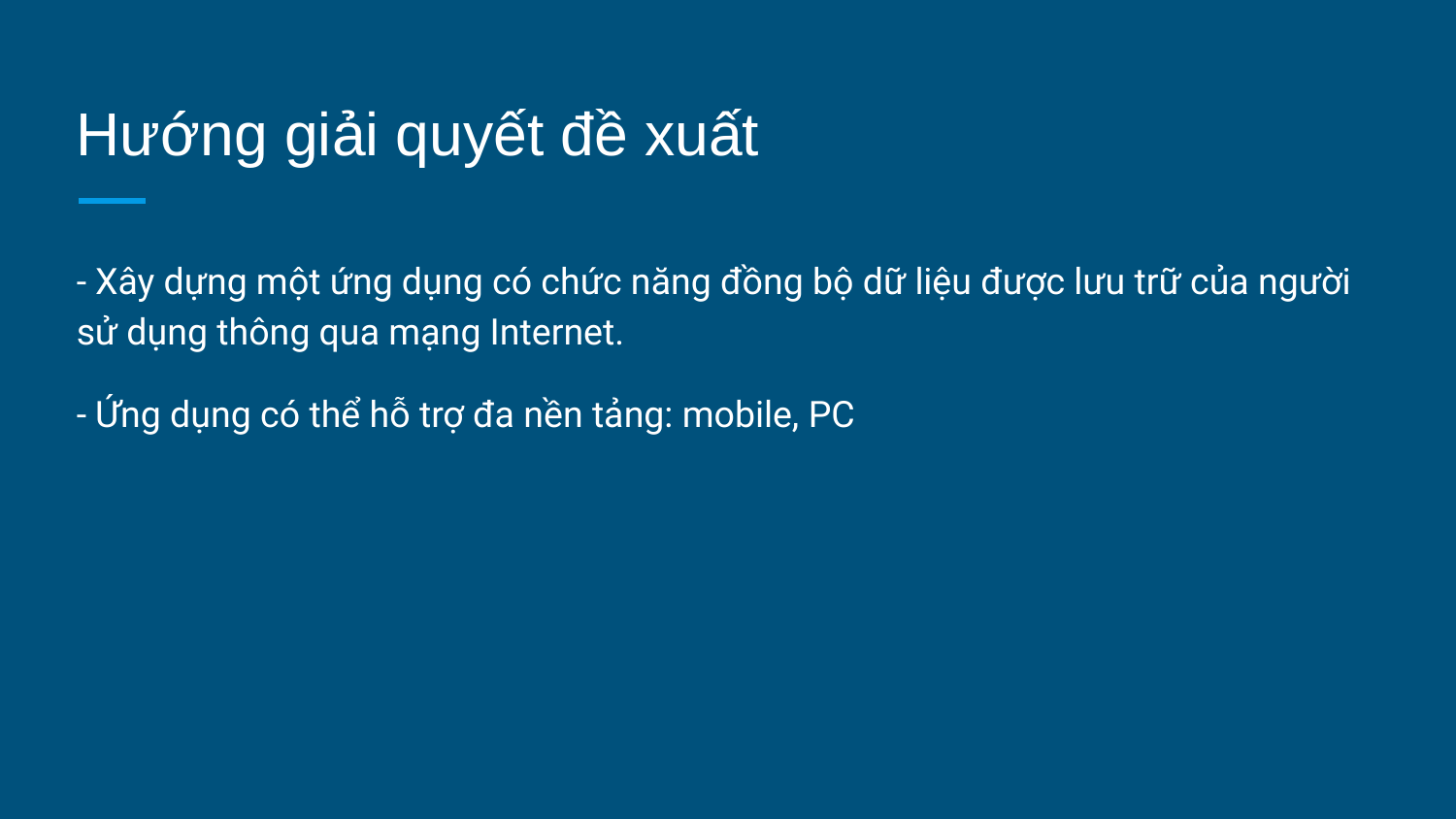

# Hướng giải quyết đề xuất
- Xây dựng một ứng dụng có chức năng đồng bộ dữ liệu được lưu trữ của người sử dụng thông qua mạng Internet.
- Ứng dụng có thể hỗ trợ đa nền tảng: mobile, PC